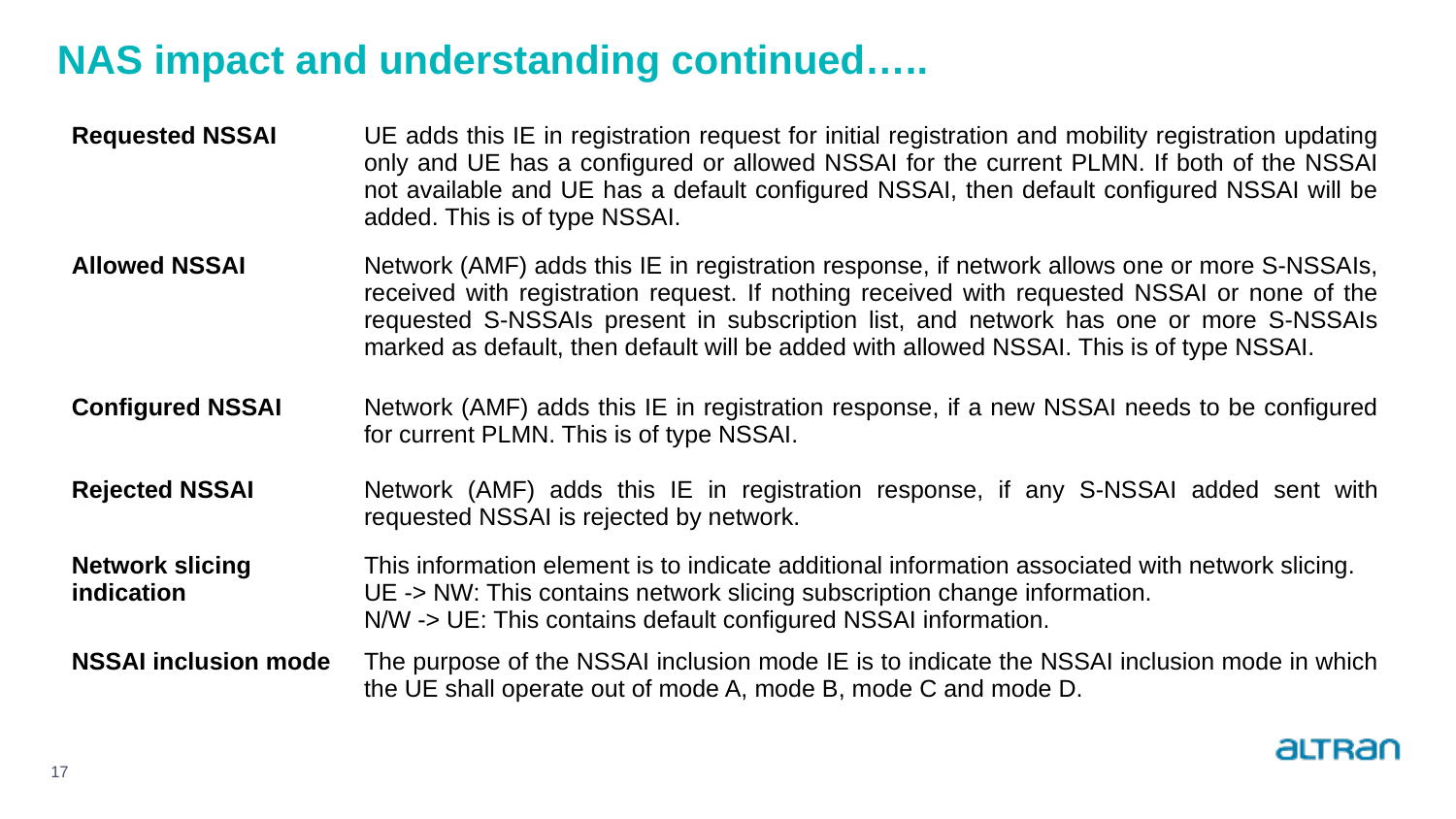

# NAS impact and understanding continued…..
| Requested NSSAI | UE adds this IE in registration request for initial registration and mobility registration updating only and UE has a configured or allowed NSSAI for the current PLMN. If both of the NSSAI not available and UE has a default configured NSSAI, then default configured NSSAI will be added. This is of type NSSAI. |
| --- | --- |
| Allowed NSSAI | Network (AMF) adds this IE in registration response, if network allows one or more S-NSSAIs, received with registration request. If nothing received with requested NSSAI or none of the requested S-NSSAIs present in subscription list, and network has one or more S-NSSAIs marked as default, then default will be added with allowed NSSAI. This is of type NSSAI. |
| Configured NSSAI | Network (AMF) adds this IE in registration response, if a new NSSAI needs to be configured for current PLMN. This is of type NSSAI. |
| Rejected NSSAI | Network (AMF) adds this IE in registration response, if any S-NSSAI added sent with requested NSSAI is rejected by network. |
| Network slicing indication | This information element is to indicate additional information associated with network slicing. UE -> NW: This contains network slicing subscription change information. N/W -> UE: This contains default configured NSSAI information. |
| NSSAI inclusion mode | The purpose of the NSSAI inclusion mode IE is to indicate the NSSAI inclusion mode in which the UE shall operate out of mode A, mode B, mode C and mode D. |
17
17